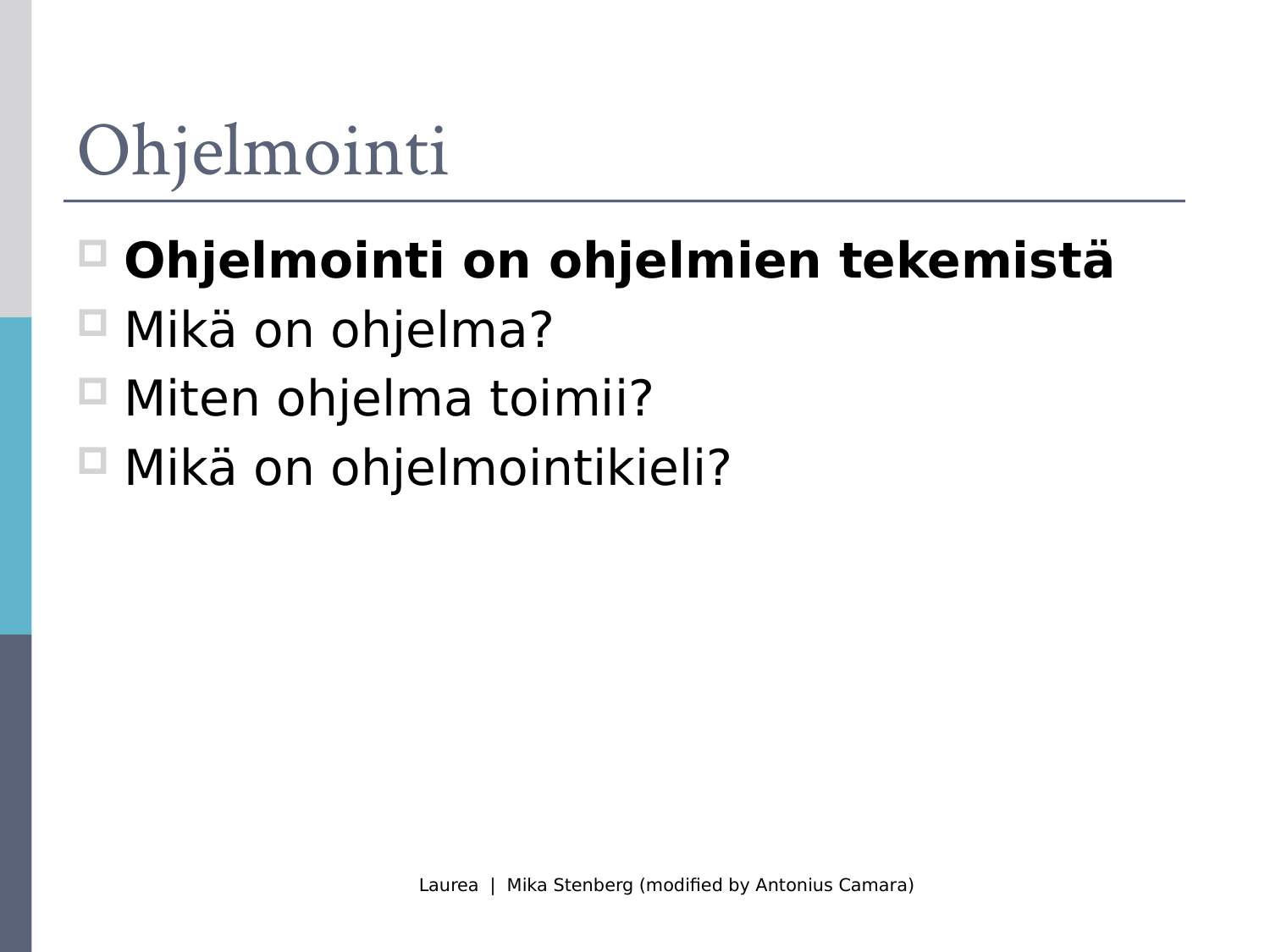

# Ohjelmointi
Ohjelmointi on ohjelmien tekemistä
Mikä on ohjelma?
Miten ohjelma toimii?
Mikä on ohjelmointikieli?
Laurea  |  Mika Stenberg (modified by Antonius Camara)